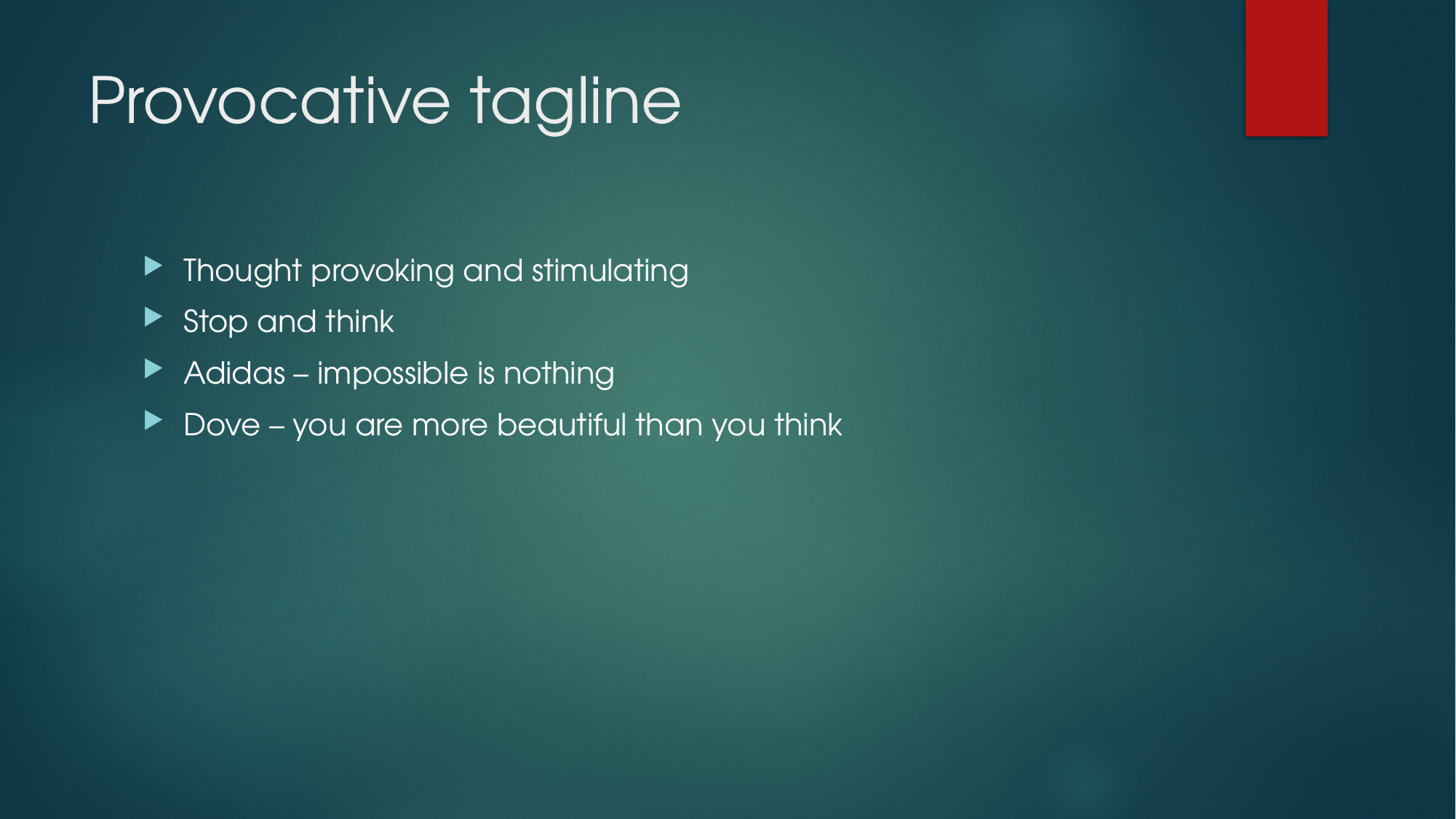

# Provocative tagline
Thought provoking and stimulating
Stop and think
Adidas – impossible is nothing
Dove – you are more beautiful than you think